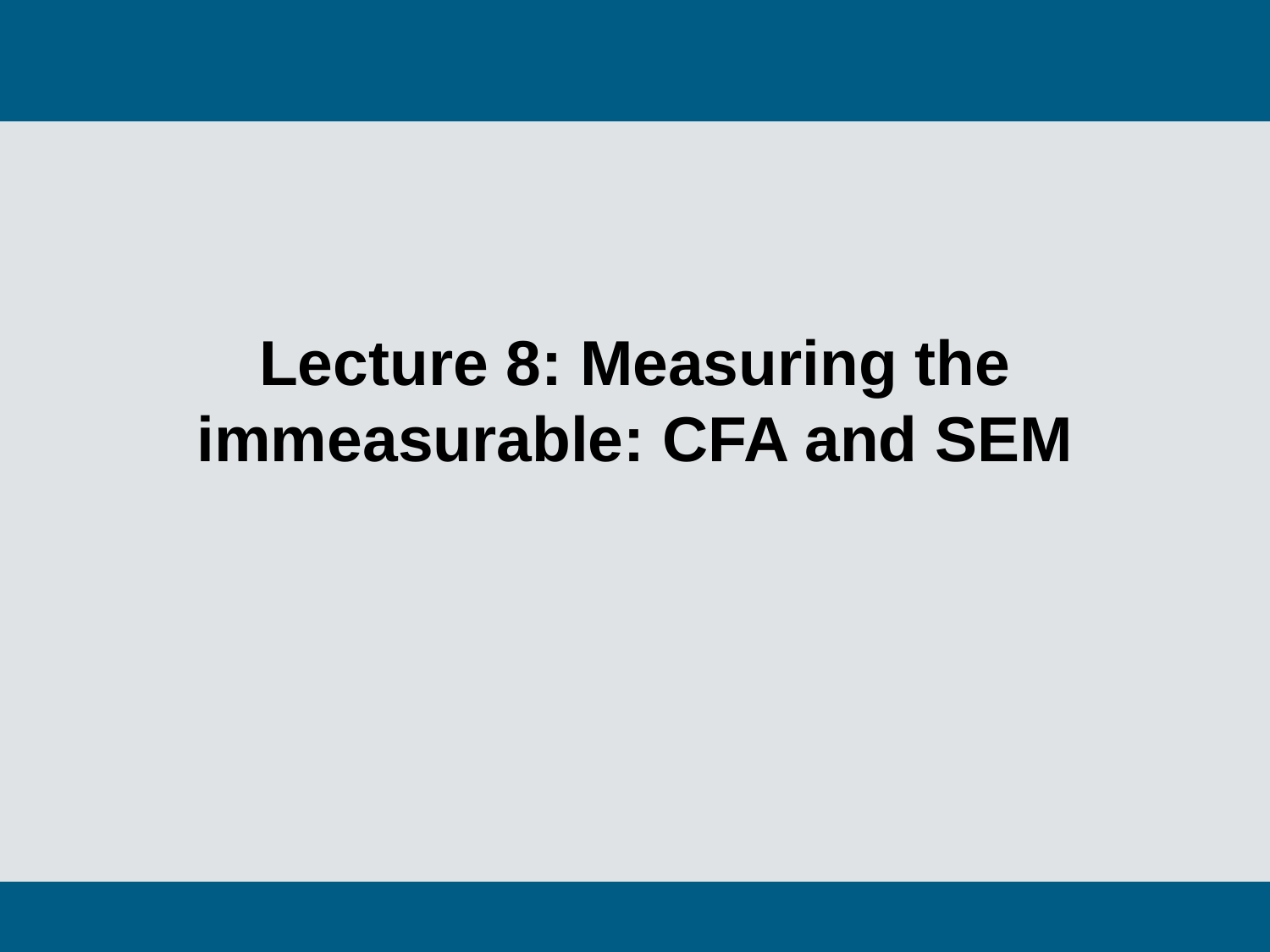

# Lecture 8: Measuring the immeasurable: CFA and SEM